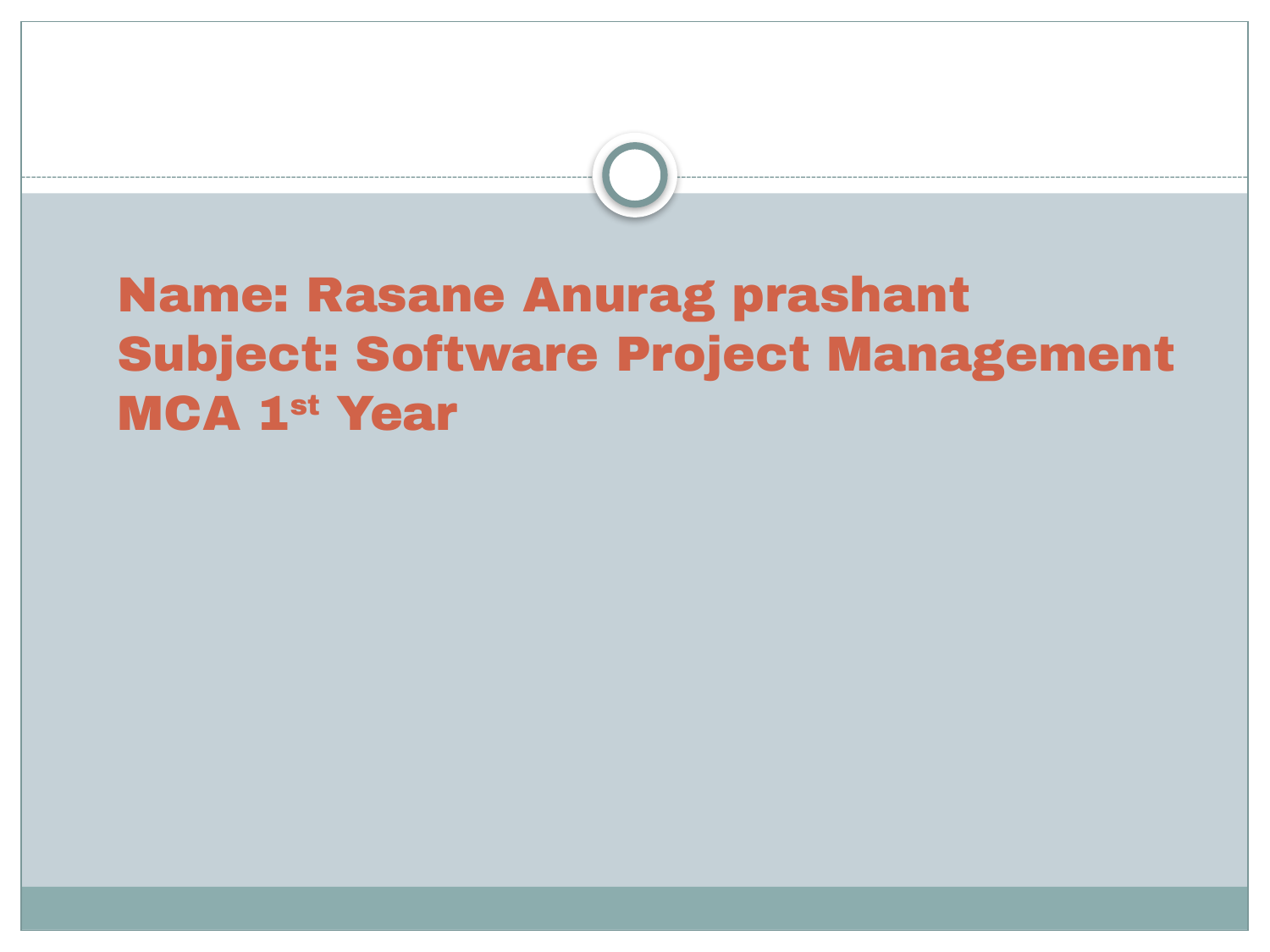

Name: Rasane Anurag prashant
Subject: Software Project Management
MCA 1st Year